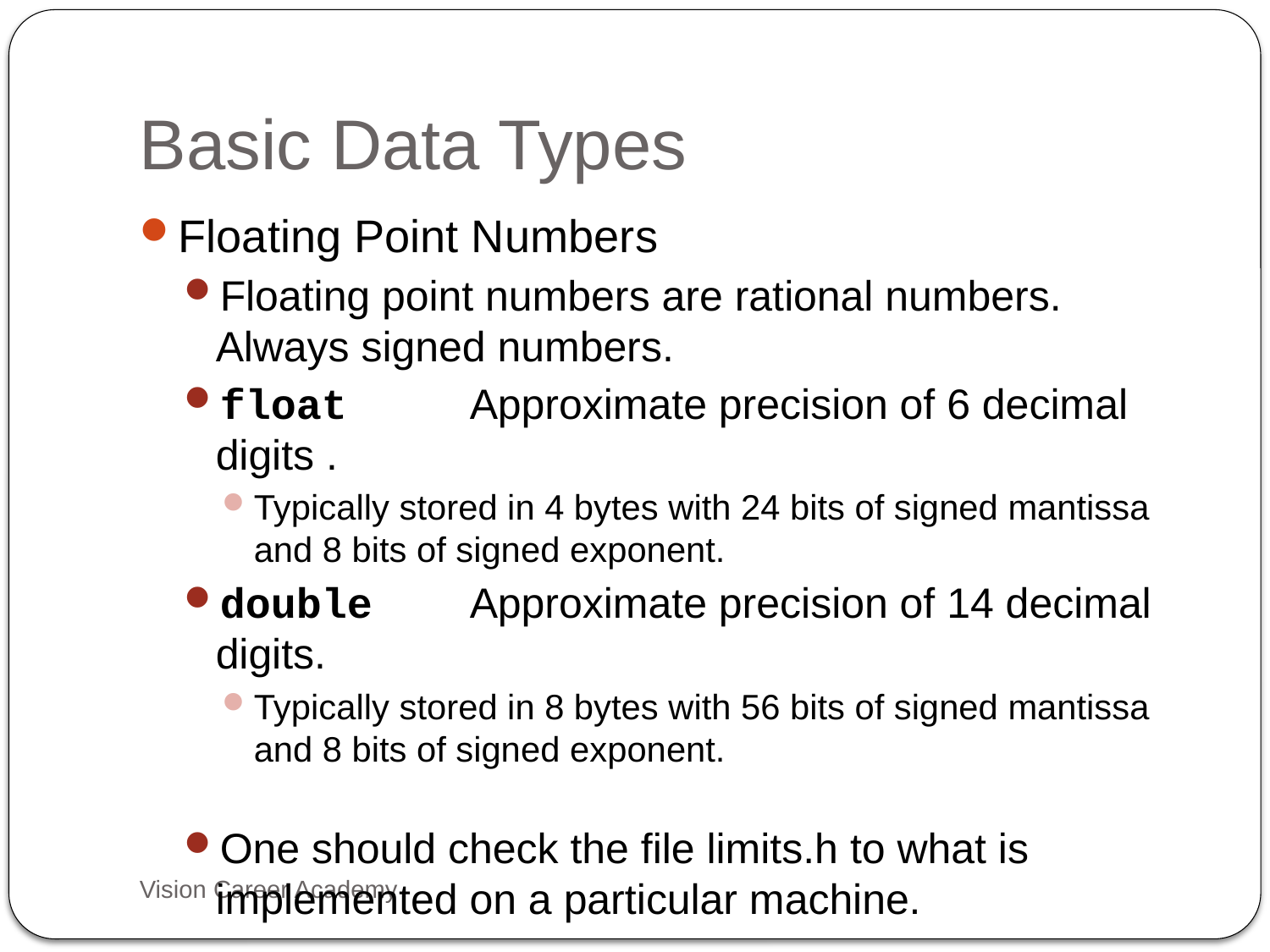

Floating Point Numbers
Floating point numbers are rational numbers. Always signed numbers.
float	Approximate precision of 6 decimal digits .
Typically stored in 4 bytes with 24 bits of signed mantissa and 8 bits of signed exponent.
double	Approximate precision of 14 decimal digits.
Typically stored in 8 bytes with 56 bits of signed mantissa and 8 bits of signed exponent.

One should check the file limits.h to what is implemented on a particular machine.
# Basic Data Types
Vision Career Academy